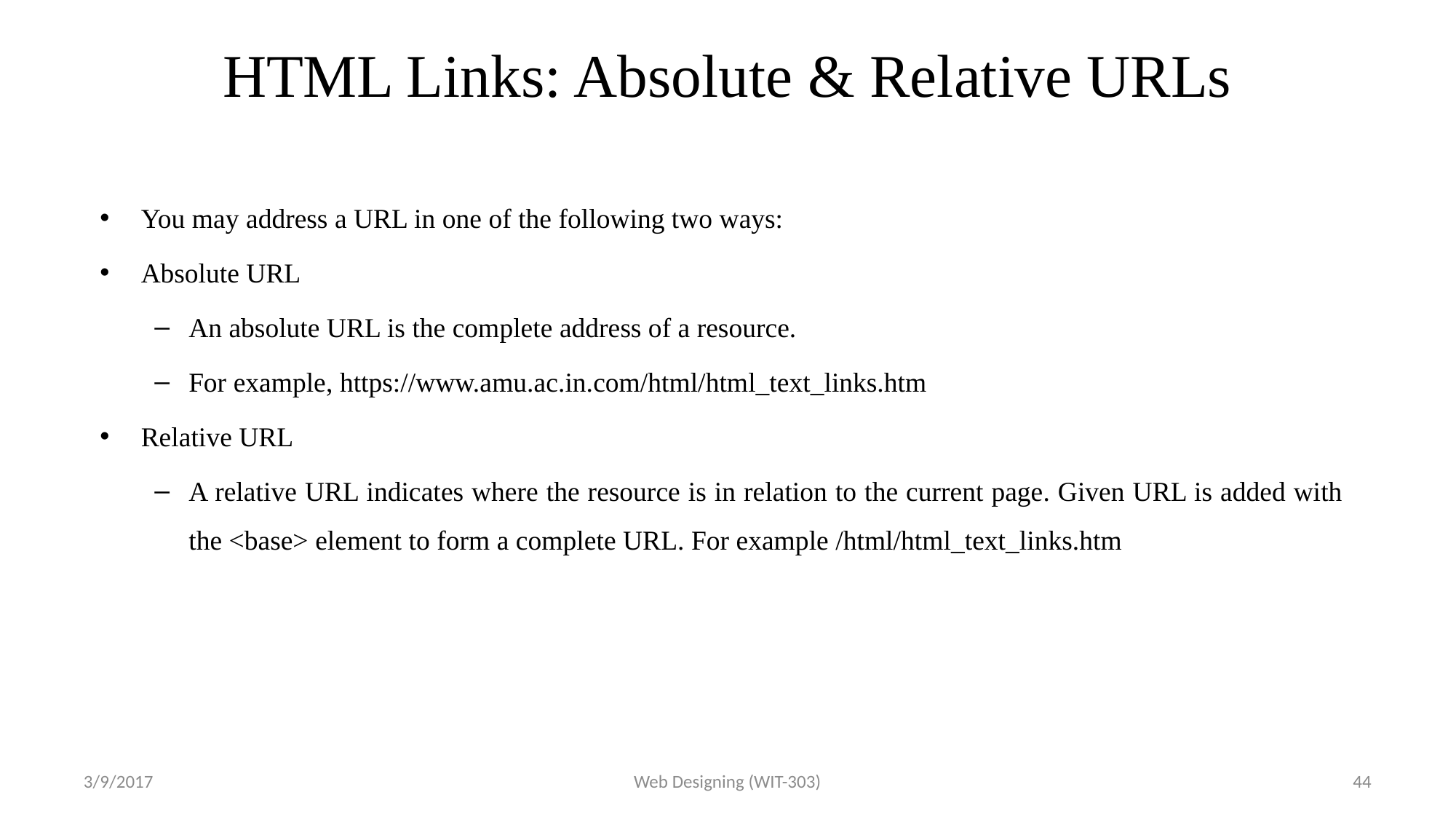

# HTML Links: Absolute & Relative URLs

You may address a URL in one of the following two ways:
Absolute URL
An absolute URL is the complete address of a resource.
For example, https://www.amu.ac.in.com/html/html_text_links.htm
Relative URL
A relative URL indicates where the resource is in relation to the current page. Given URL is added with the <base> element to form a complete URL. For example /html/html_text_links.htm
3/9/2017
Web Designing (WIT-303)
44